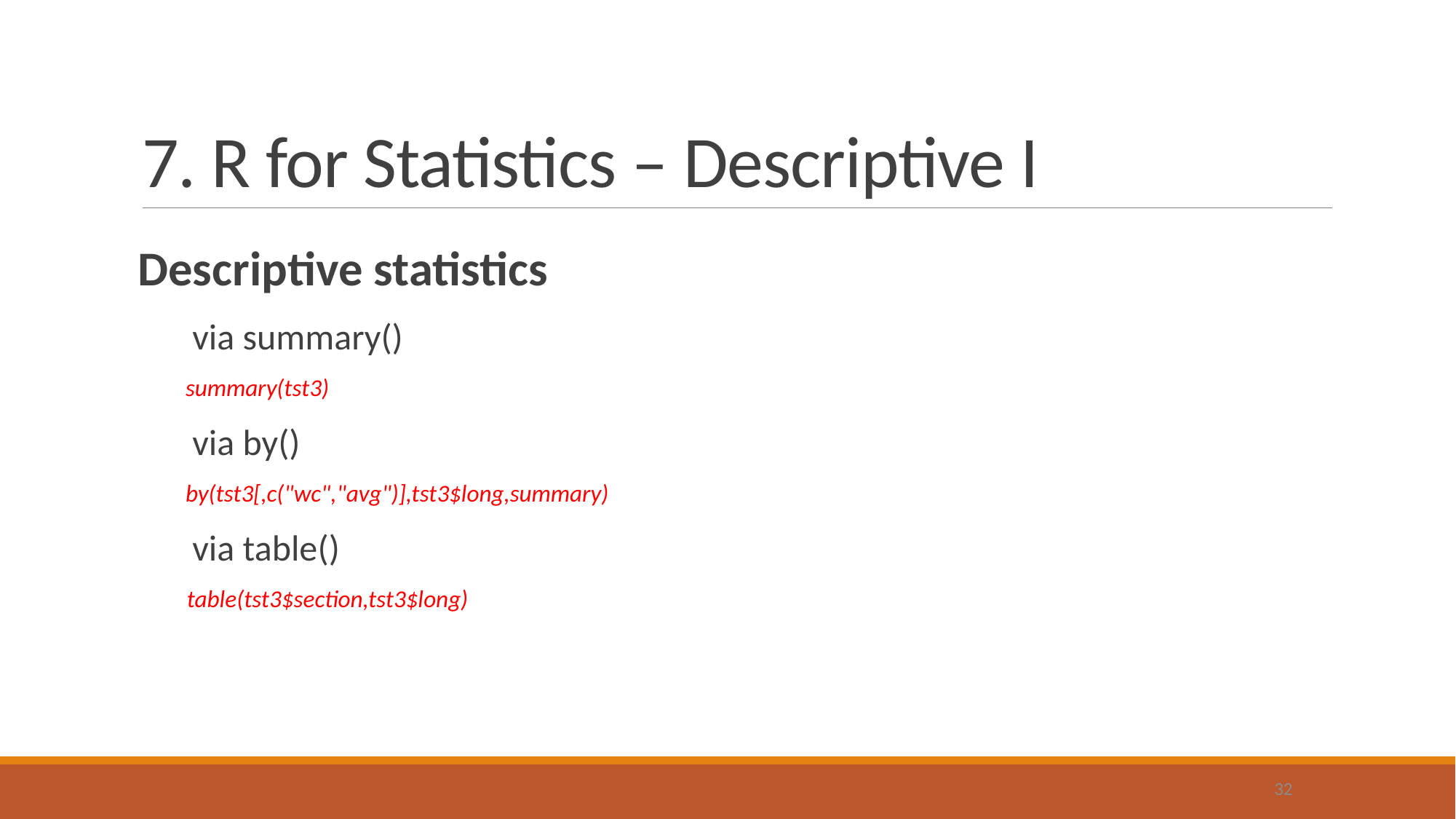

# 7. R for Statistics – Descriptive I
Descriptive statistics
via summary()
summary(tst3)
via by()
by(tst3[,c("wc","avg")],tst3$long,summary)
via table()
         table(tst3$section,tst3$long)

32